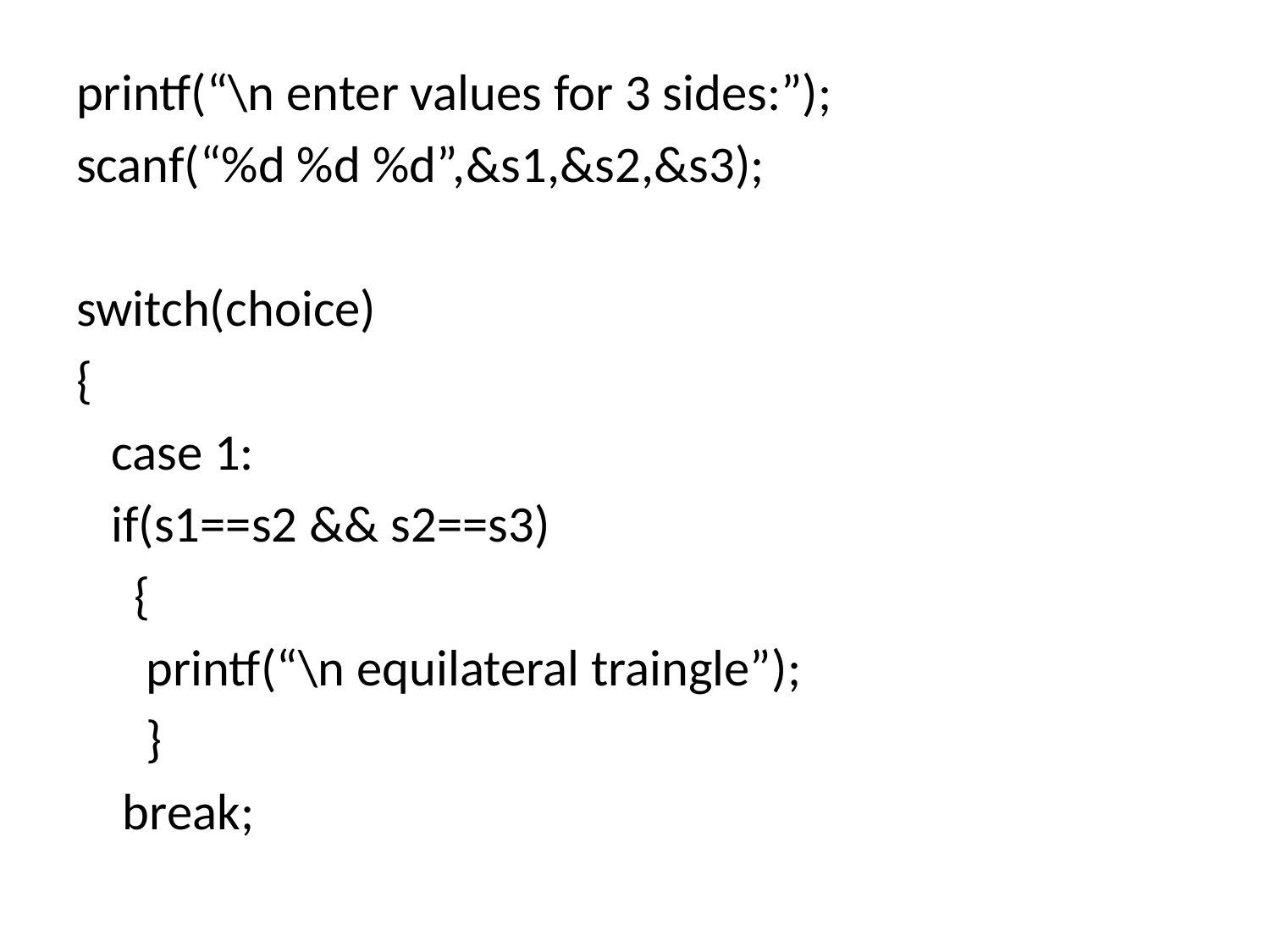

printf(“\n enter values for 3 sides:”);
scanf(“%d %d %d”,&s1,&s2,&s3);

switch(choice)
{
   case 1:
   if(s1==s2 && s2==s3)
     {
      printf(“\n equilateral traingle”);
      }
    break;